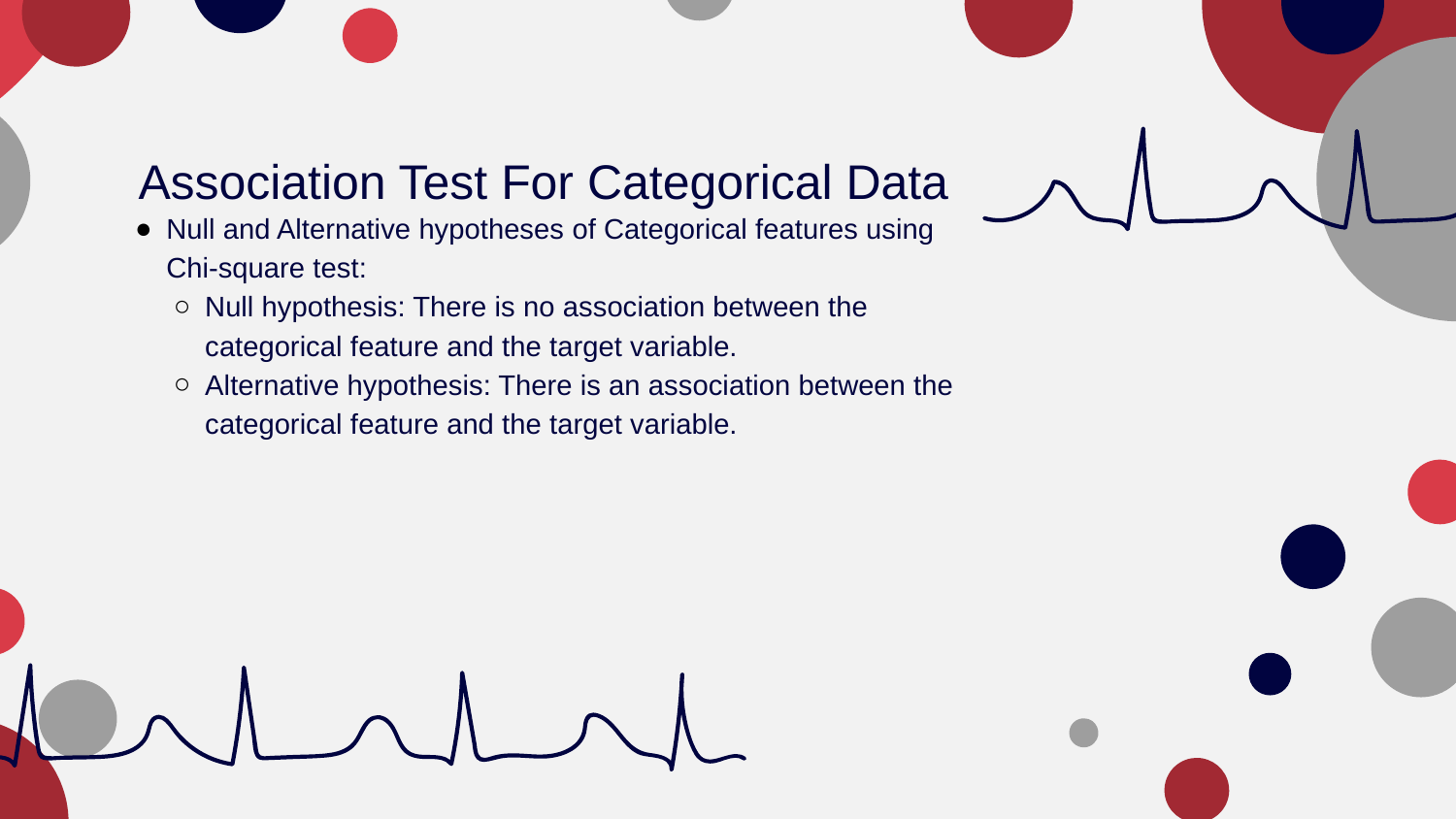

# Association Test For Categorical Data

Null and Alternative hypotheses of Categorical features using Chi-square test:
Null hypothesis: There is no association between the categorical feature and the target variable.
Alternative hypothesis: There is an association between the categorical feature and the target variable.